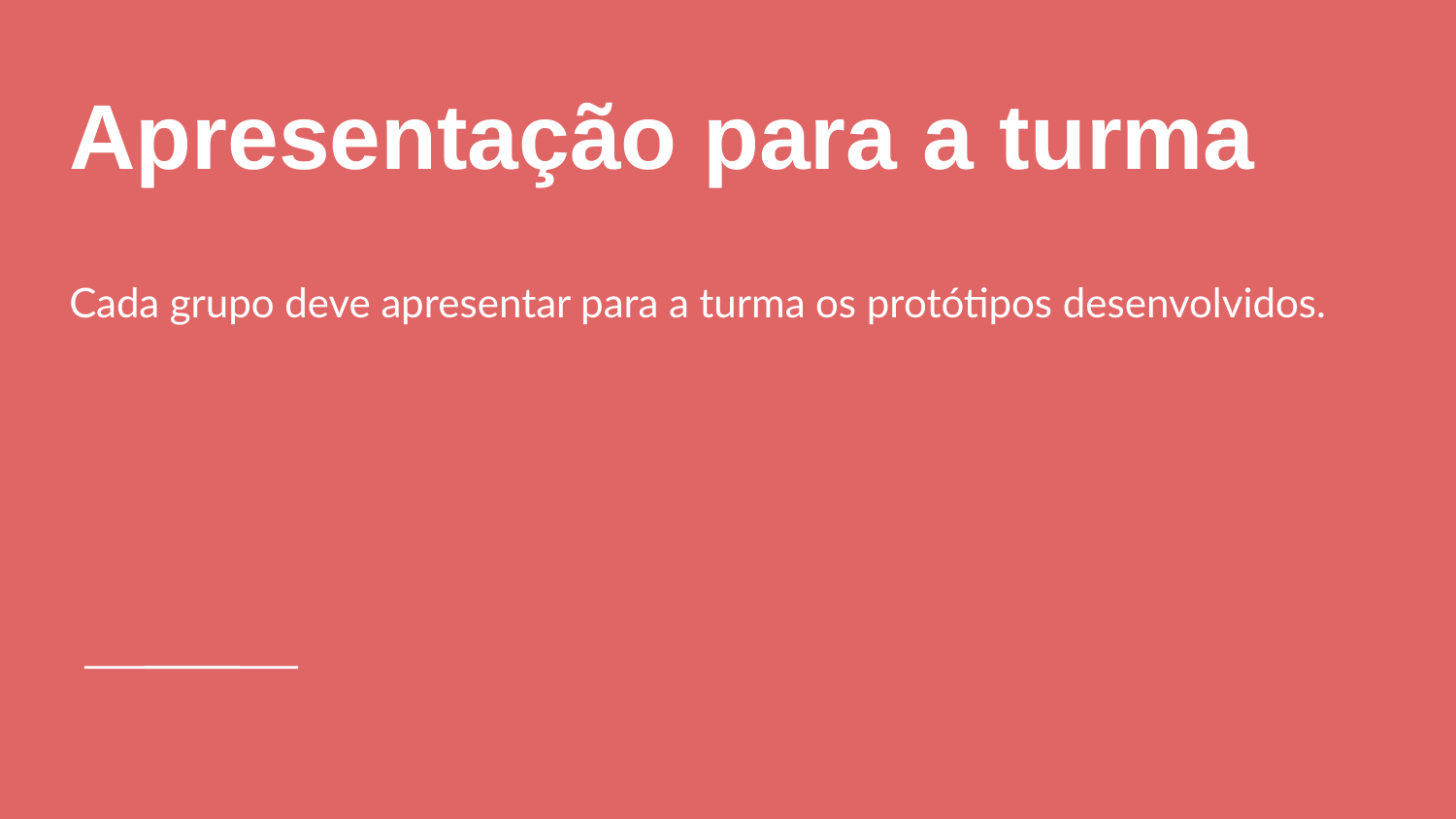

# Apresentação para a turma
Cada grupo deve apresentar para a turma os protótipos desenvolvidos.